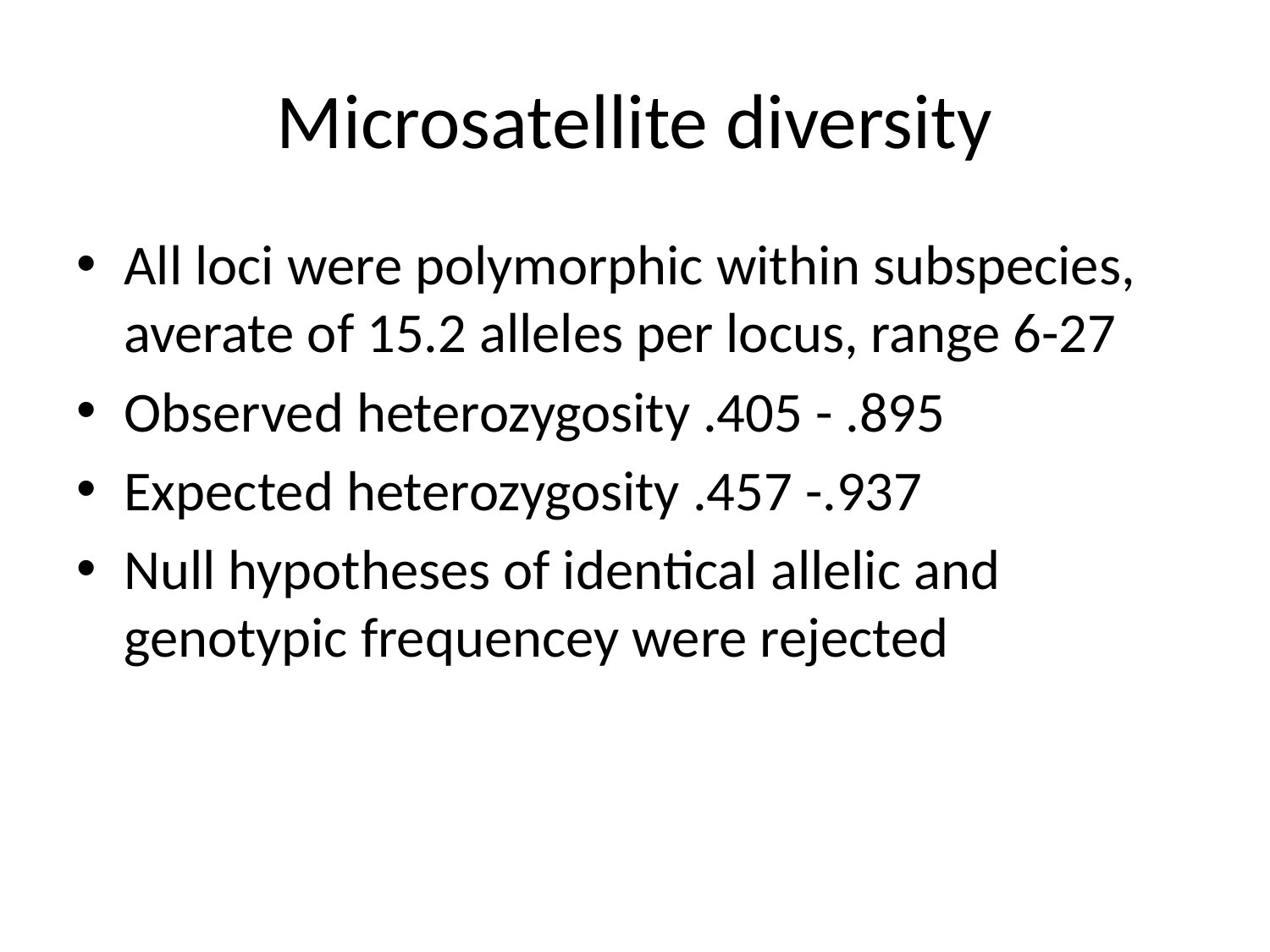

# Microsatellite diversity
All loci were polymorphic within subspecies, averate of 15.2 alleles per locus, range 6-27
Observed heterozygosity .405 - .895
Expected heterozygosity .457 -.937
Null hypotheses of identical allelic and genotypic frequencey were rejected